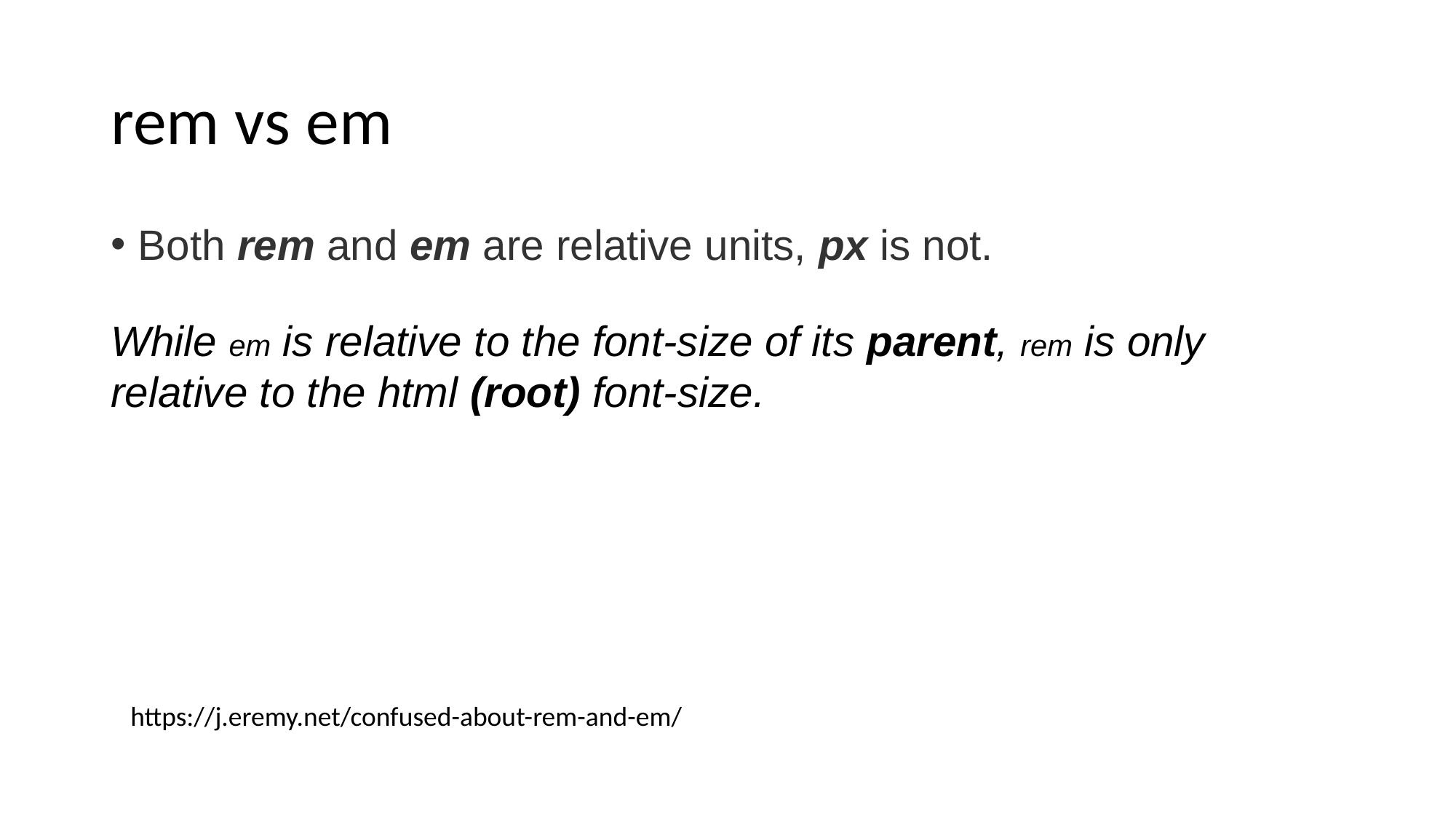

# rem vs em
Both rem and em are relative units, px is not.
While em is relative to the font-size of its parent, rem is only relative to the html (root) font-size.
https://j.eremy.net/confused-about-rem-and-em/